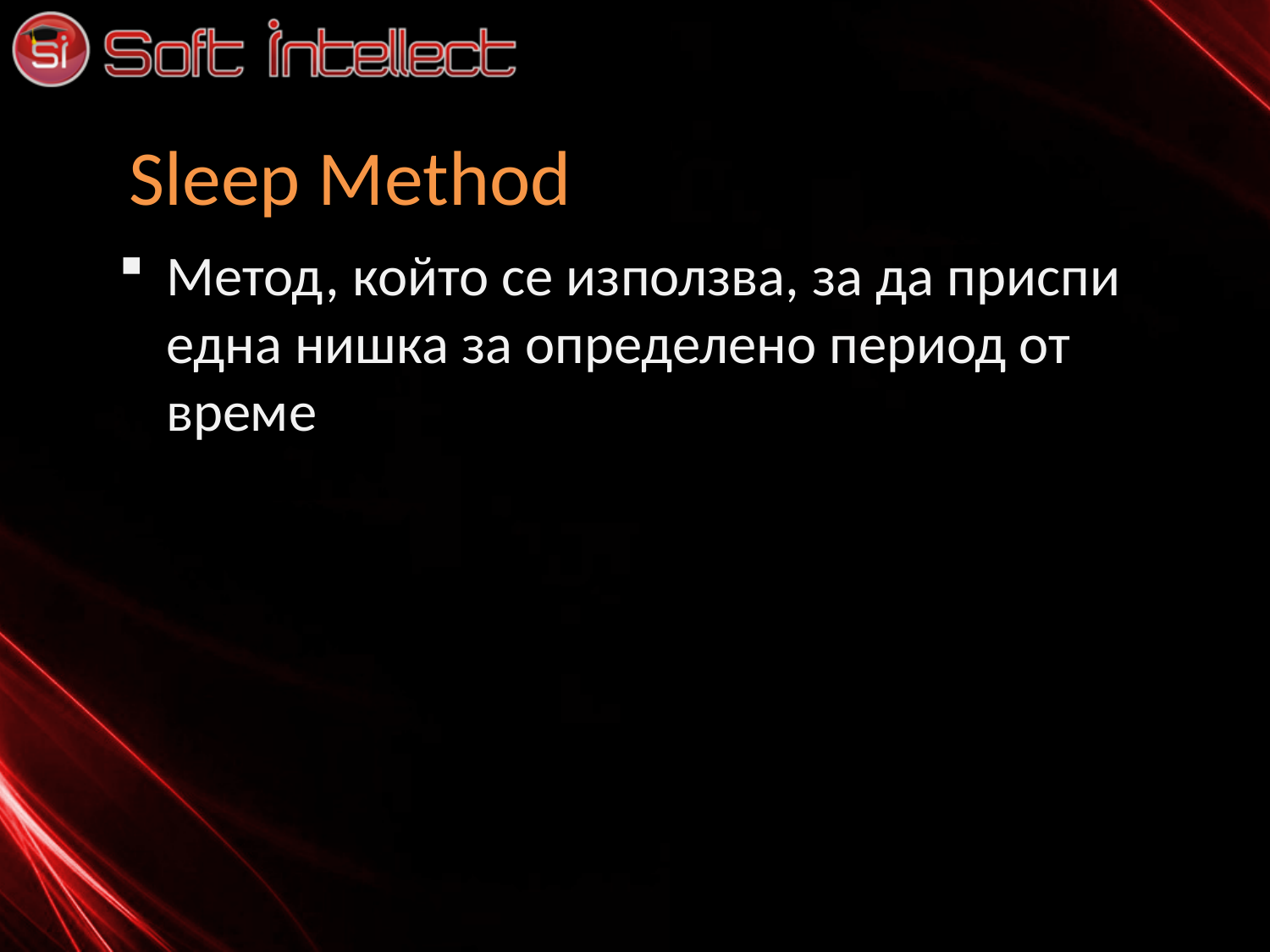

# Sleep Method
Метод, който се използва, за да приспи една нишка за определено период от време